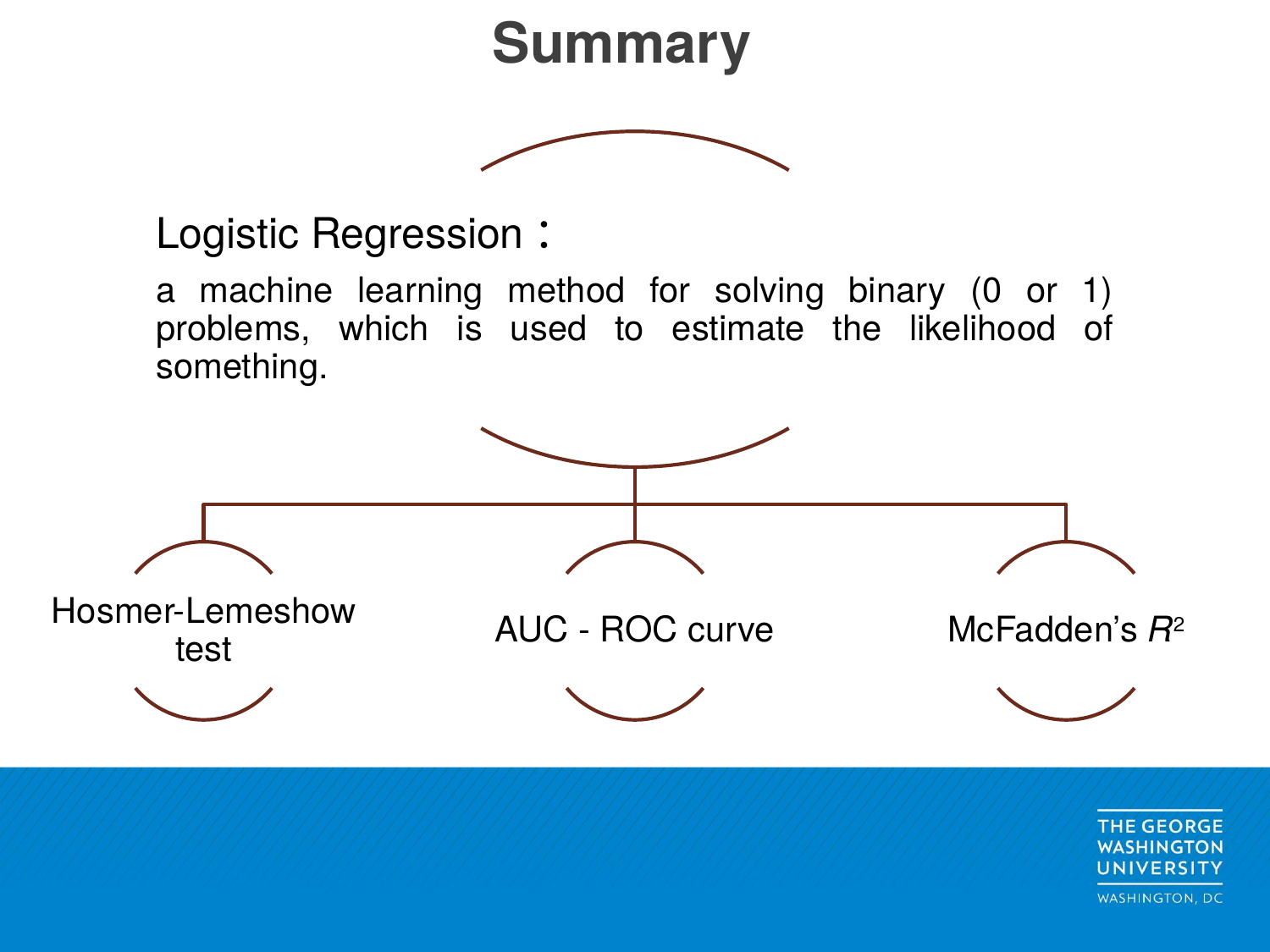

# Summary

Logistic Regression：
a machine learning method for solving binary (0 or 1) problems, which is used to estimate the likelihood of something.

Hosmer-Lemeshow test

AUC - ROC curve

McFadden’s R2